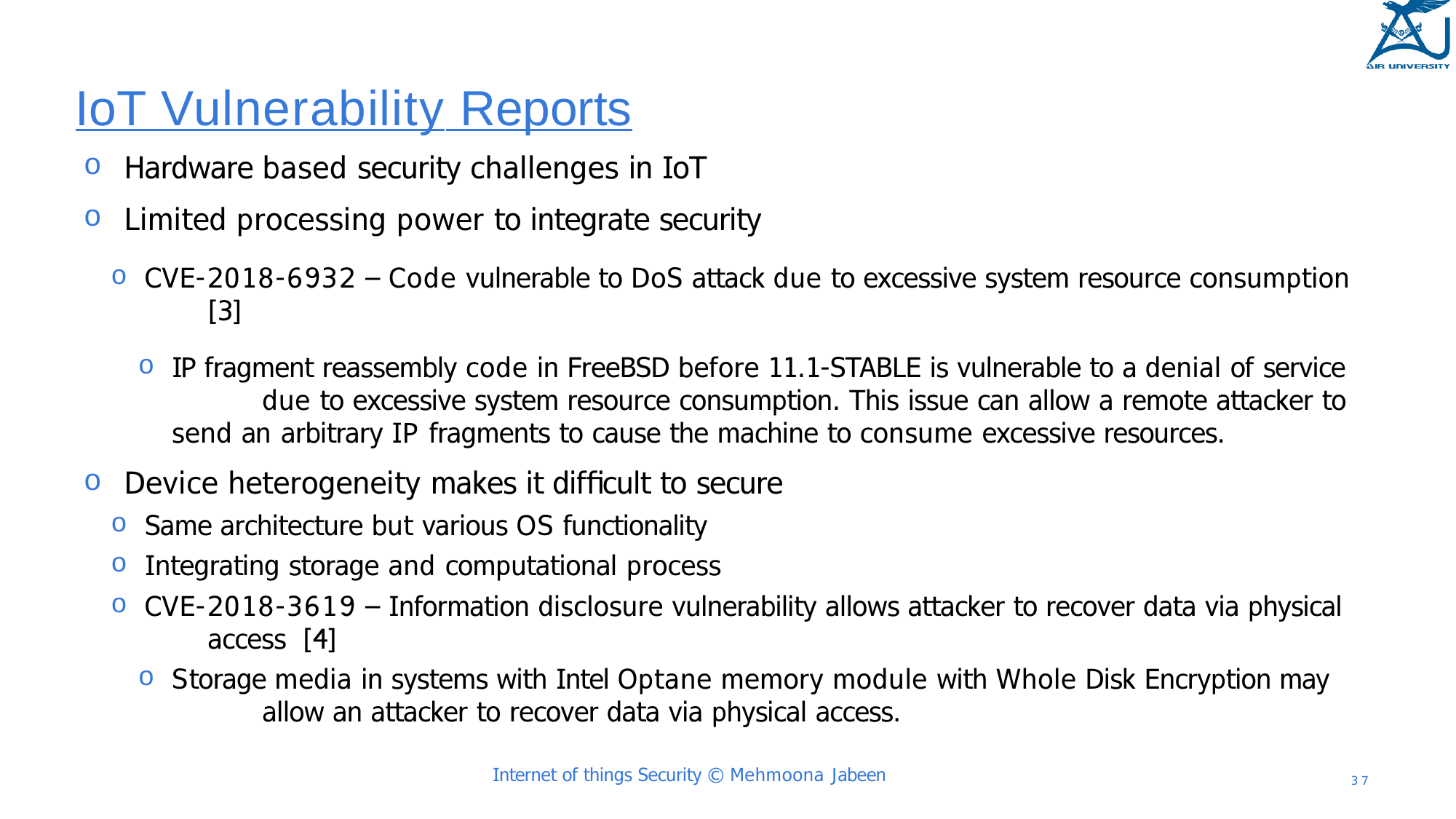

# IoT Vulnerability Reports
Hardware based security challenges in IoT
Limited processing power to integrate security
CVE-2018-6932 – Code vulnerable to DoS attack due to excessive system resource consumption 	[3]
IP fragment reassembly code in FreeBSD before 11.1-STABLE is vulnerable to a denial of service 	due to excessive system resource consumption. This issue can allow a remote attacker to send an 	arbitrary IP fragments to cause the machine to consume excessive resources.
Device heterogeneity makes it difficult to secure
Same architecture but various OS functionality
Integrating storage and computational process
CVE-2018-3619 – Information disclosure vulnerability allows attacker to recover data via physical 	access  [4]
Storage media in systems with Intel Optane memory module with Whole Disk Encryption may 	allow an attacker to recover data via physical access.
Internet of things Security © Mehmoona Jabeen
3 7